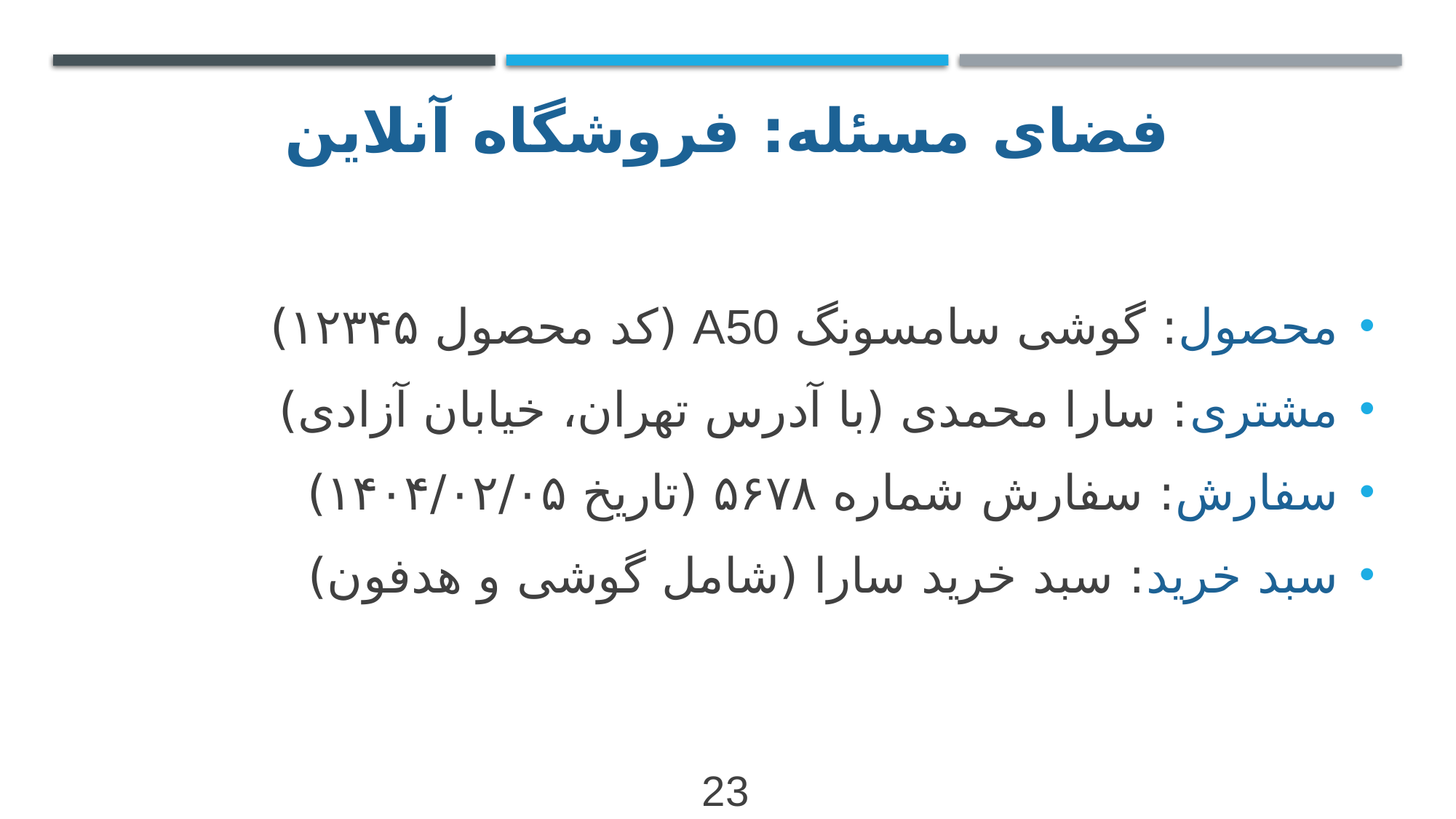

# فضای مسئله: فروشگاه آنلاین
محصول: گوشی سامسونگ A50 (کد محصول ۱۲۳۴۵)
مشتری: سارا محمدی (با آدرس تهران، خیابان آزادی)
سفارش: سفارش شماره ۵۶۷۸ (تاریخ ۱۴۰۴/۰۲/۰۵)
سبد خرید: سبد خرید سارا (شامل گوشی و هدفون)